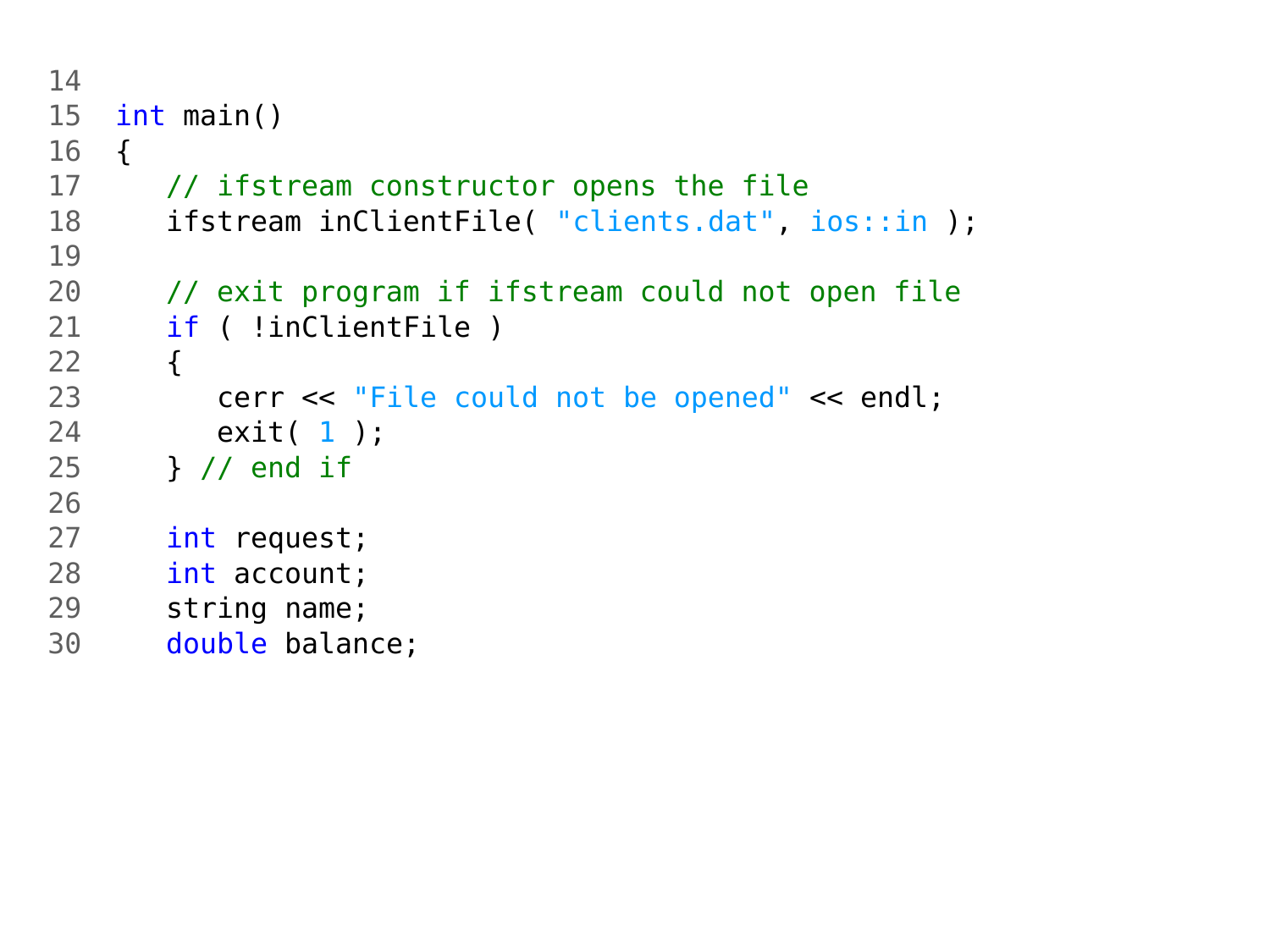

14
15  int main()
16  {
17     // ifstream constructor opens the file
18     ifstream inClientFile( "clients.dat", ios::in );
19
20     // exit program if ifstream could not open file
21     if ( !inClientFile )
22     {
23        cerr << "File could not be opened" << endl;
24        exit( 1 );
25     } // end if
26
27     int request;
28     int account;
29     string name;
30     double balance;